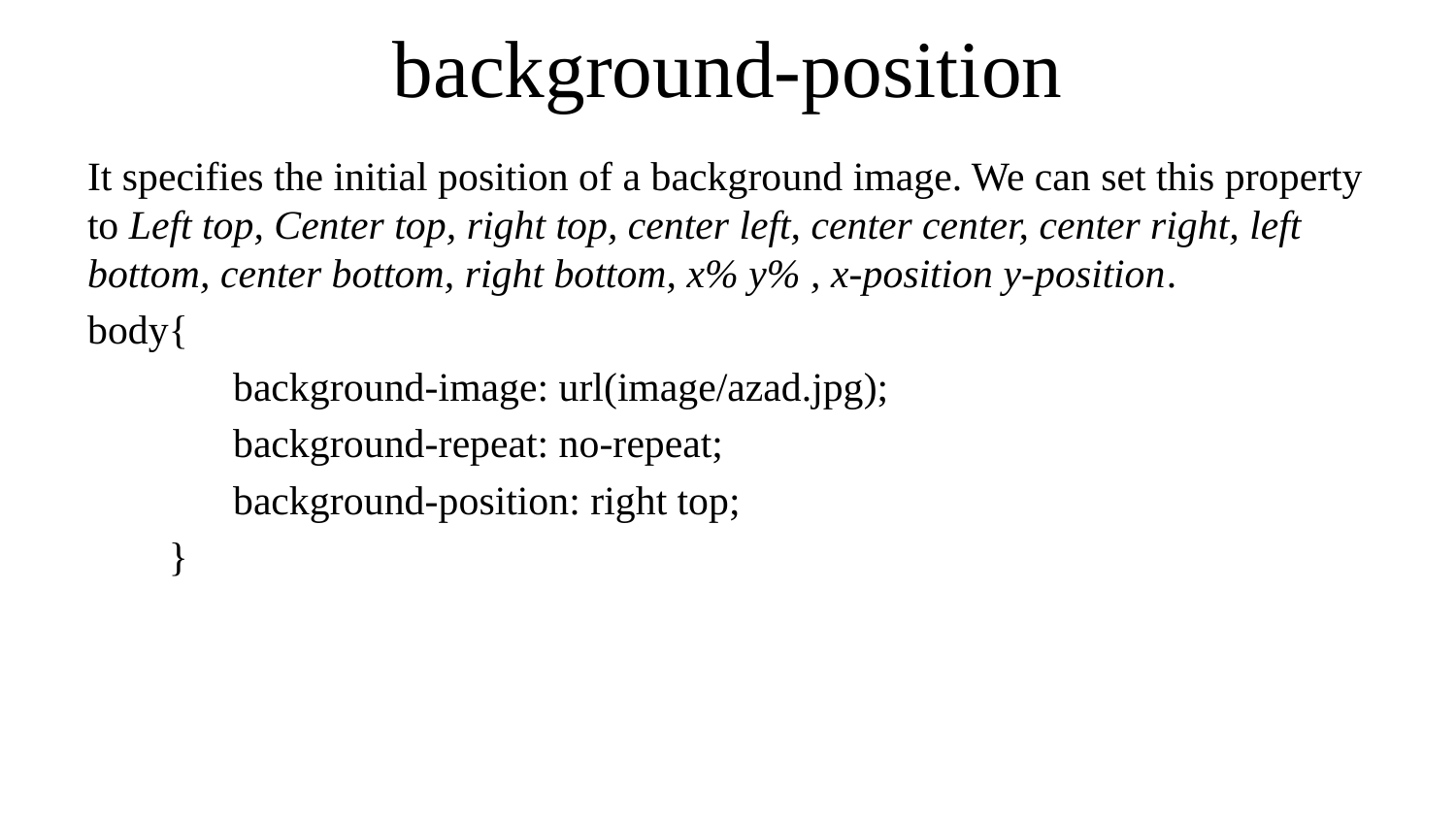

# background-position
It specifies the initial position of a background image. We can set this property to Left top, Center top, right top, center left, center center, center right, left bottom, center bottom, right bottom, x% y% , x-position y-position.
body{
	background-image: url(image/azad.jpg);
	background-repeat: no-repeat;
	background-position: right top;
        }